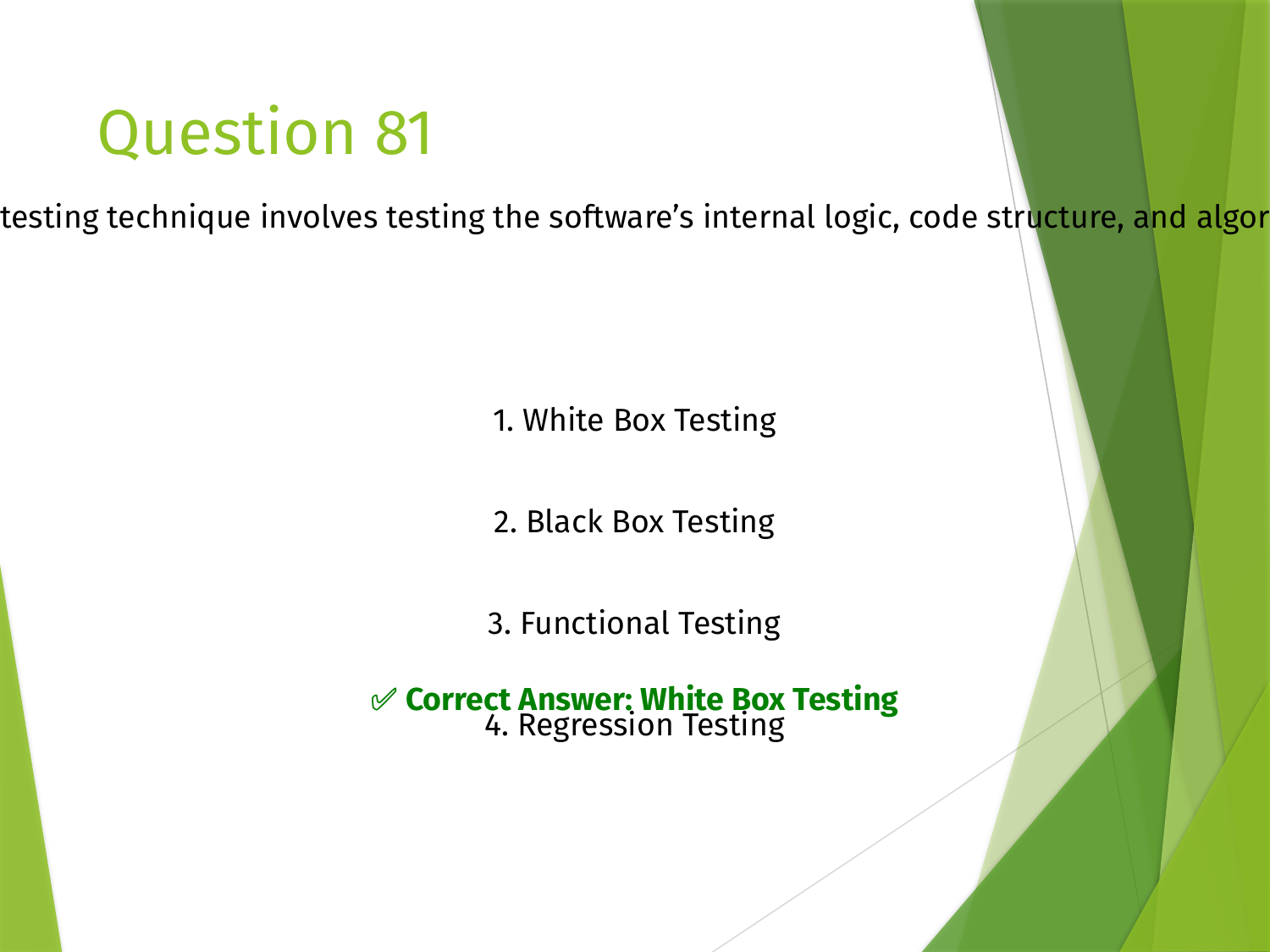

# Question 81
Which testing technique involves testing the software’s internal logic, code structure, and algorithms?

1. White Box Testing

2. Black Box Testing

3. Functional Testing

✅ Correct Answer: White Box Testing

4. Regression Testing